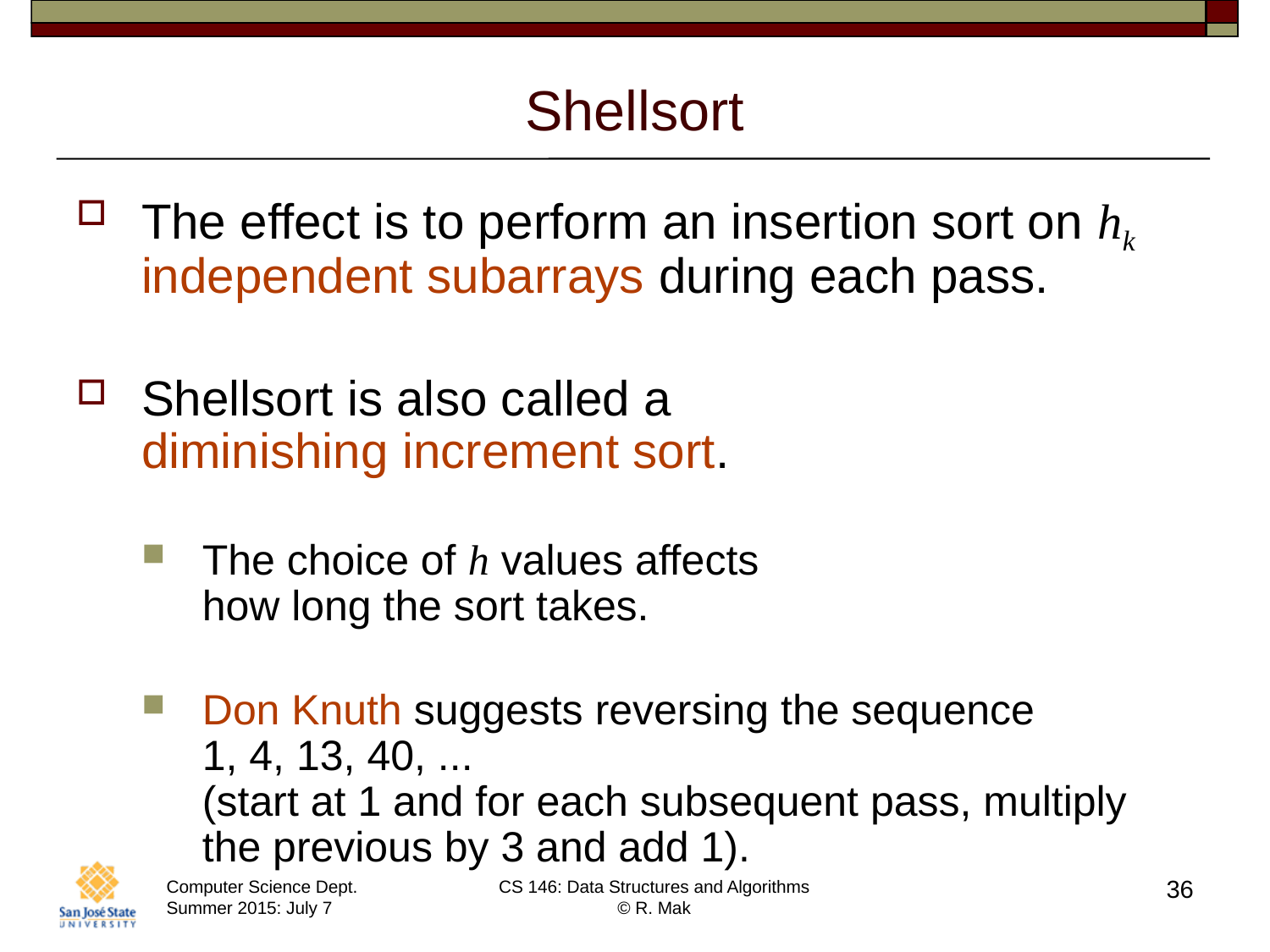

# Shellsort
The effect is to perform an insertion sort on hk independent subarrays during each pass.

Shellsort is also called a
diminishing increment sort.

The choice of h values affects
how long the sort takes.

Don Knuth suggests reversing the sequence
1, 4, 13, 40, ...
(start at 1 and for each subsequent pass, multiply the previous by 3 and add 1).

36